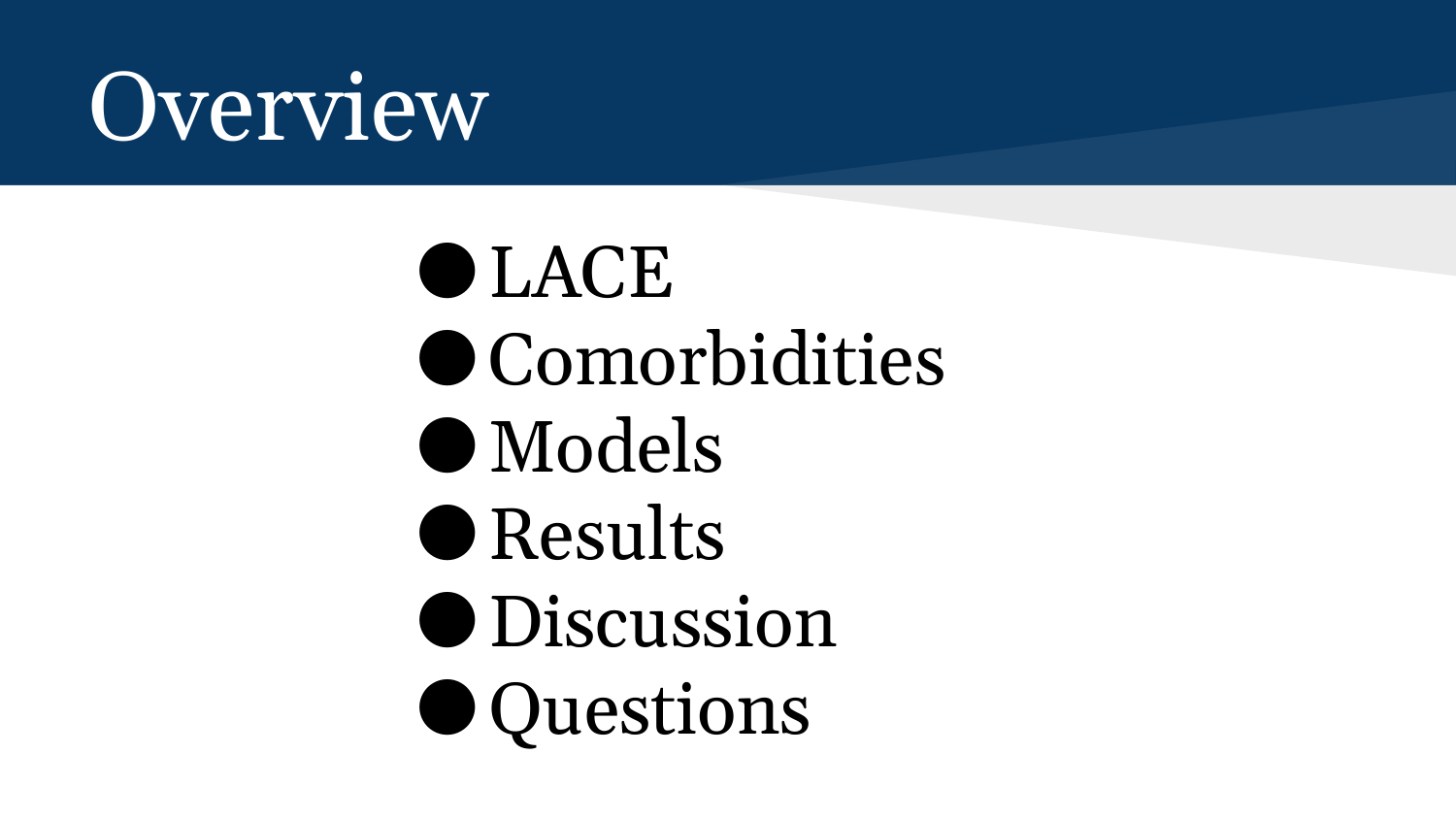

# Overview
LACE
Comorbidities
Models
Results
Discussion
Questions